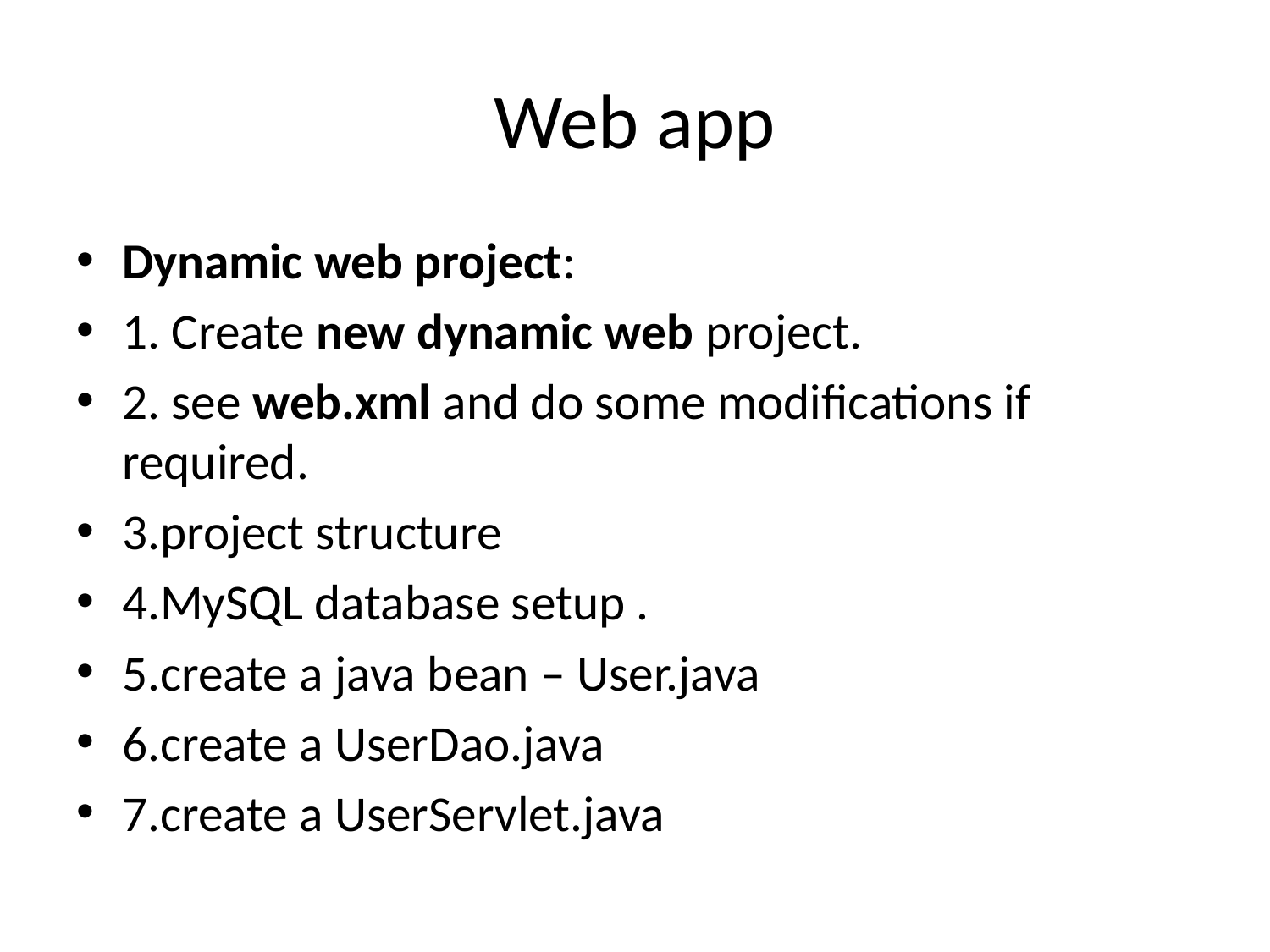

# Web app
Dynamic web project:
1. Create new dynamic web project.
2. see web.xml and do some modifications if required.
3.project structure
4.MySQL database setup .
5.create a java bean – User.java
6.create a UserDao.java
7.create a UserServlet.java